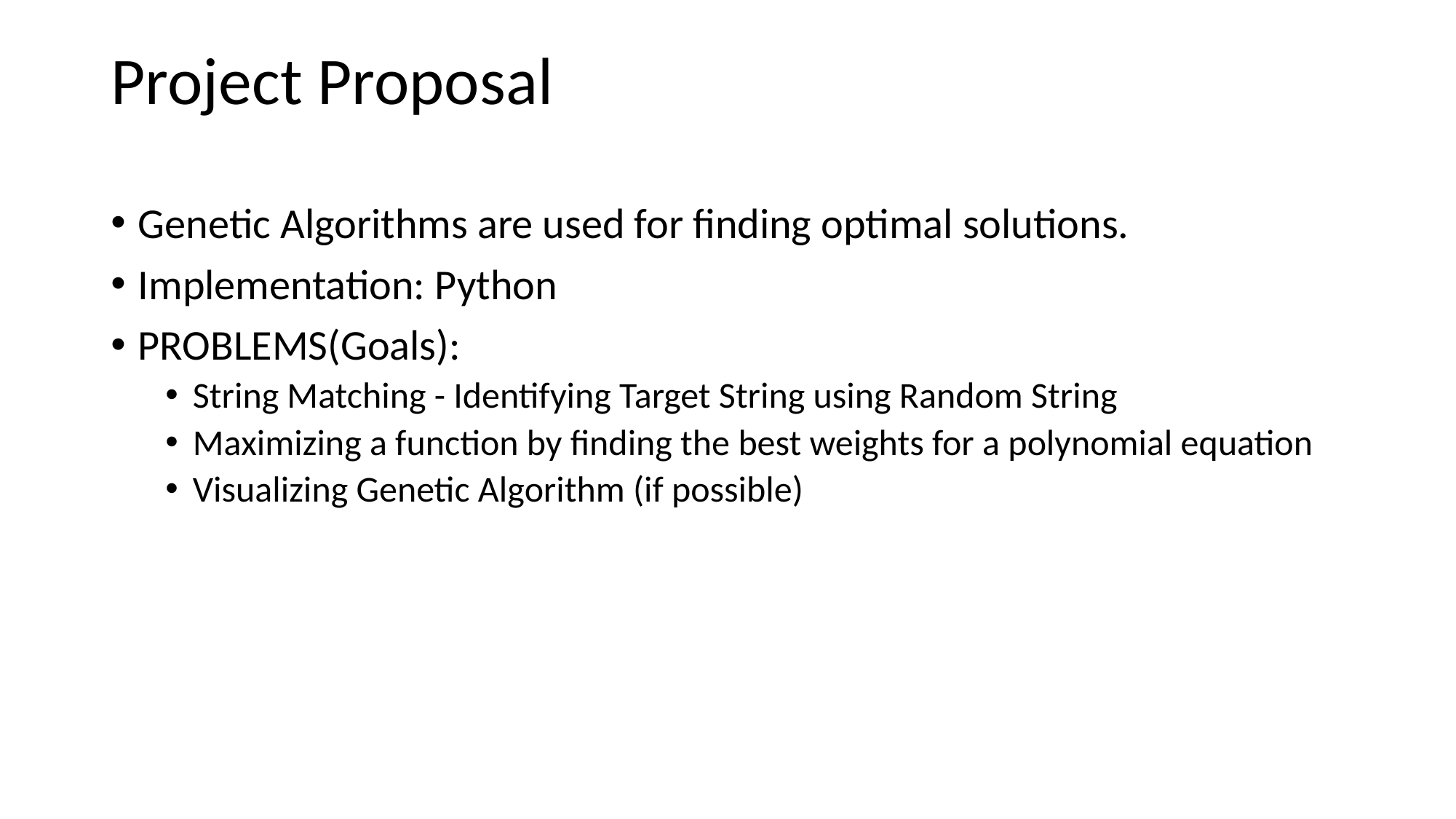

# Project Proposal
Genetic Algorithms are used for finding optimal solutions.
Implementation: Python
PROBLEMS(Goals):
String Matching - Identifying Target String using Random String
Maximizing a function by finding the best weights for a polynomial equation
Visualizing Genetic Algorithm (if possible)